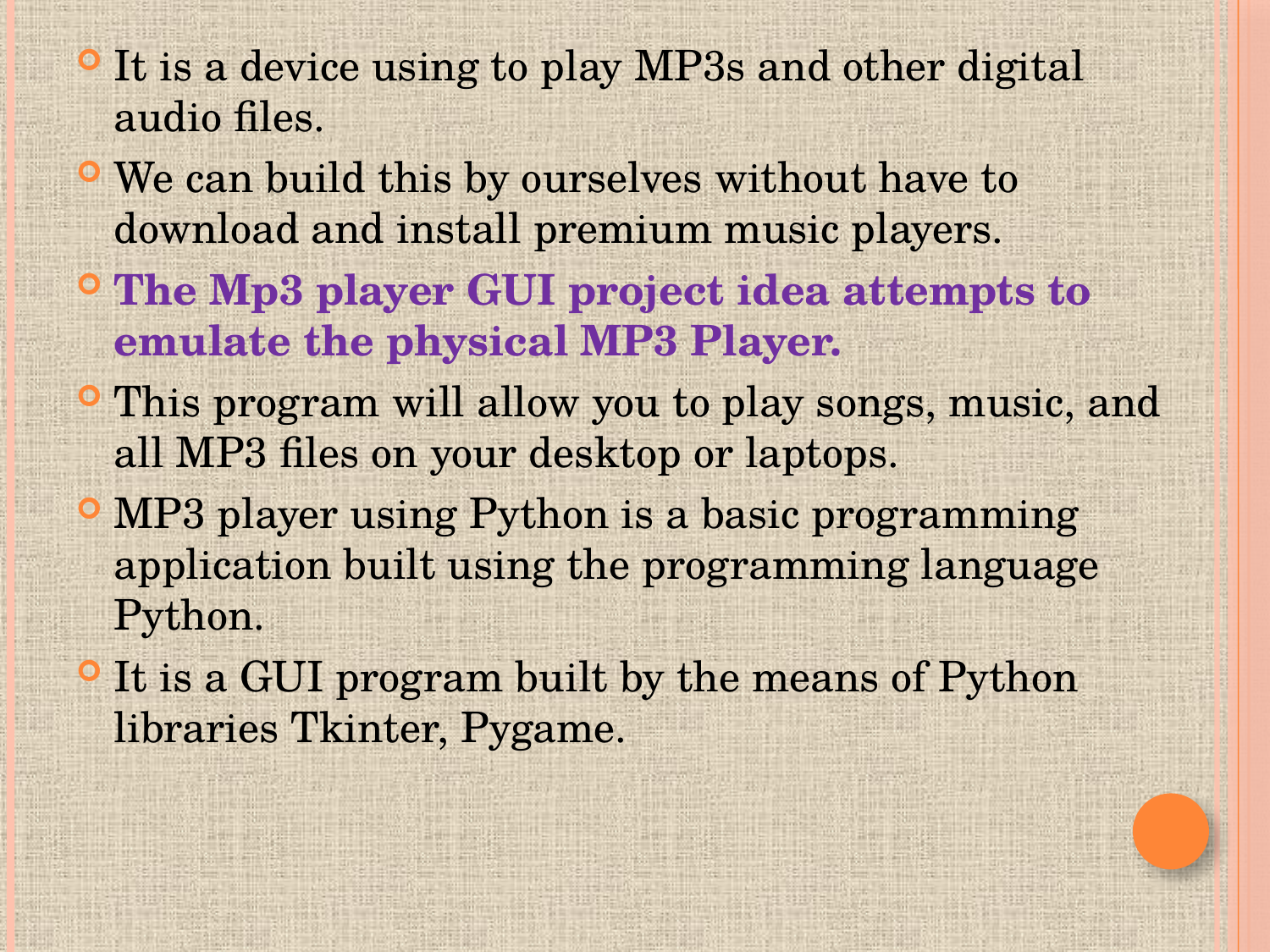

It is a device using to play MP3s and other digital audio files.
We can build this by ourselves without have to download and install premium music players.
The Mp3 player GUI project idea attempts to emulate the physical MP3 Player.
This program will allow you to play songs, music, and all MP3 files on your desktop or laptops.
MP3 player using Python is a basic programming application built using the programming language Python.
It is a GUI program built by the means of Python libraries Tkinter, Pygame.